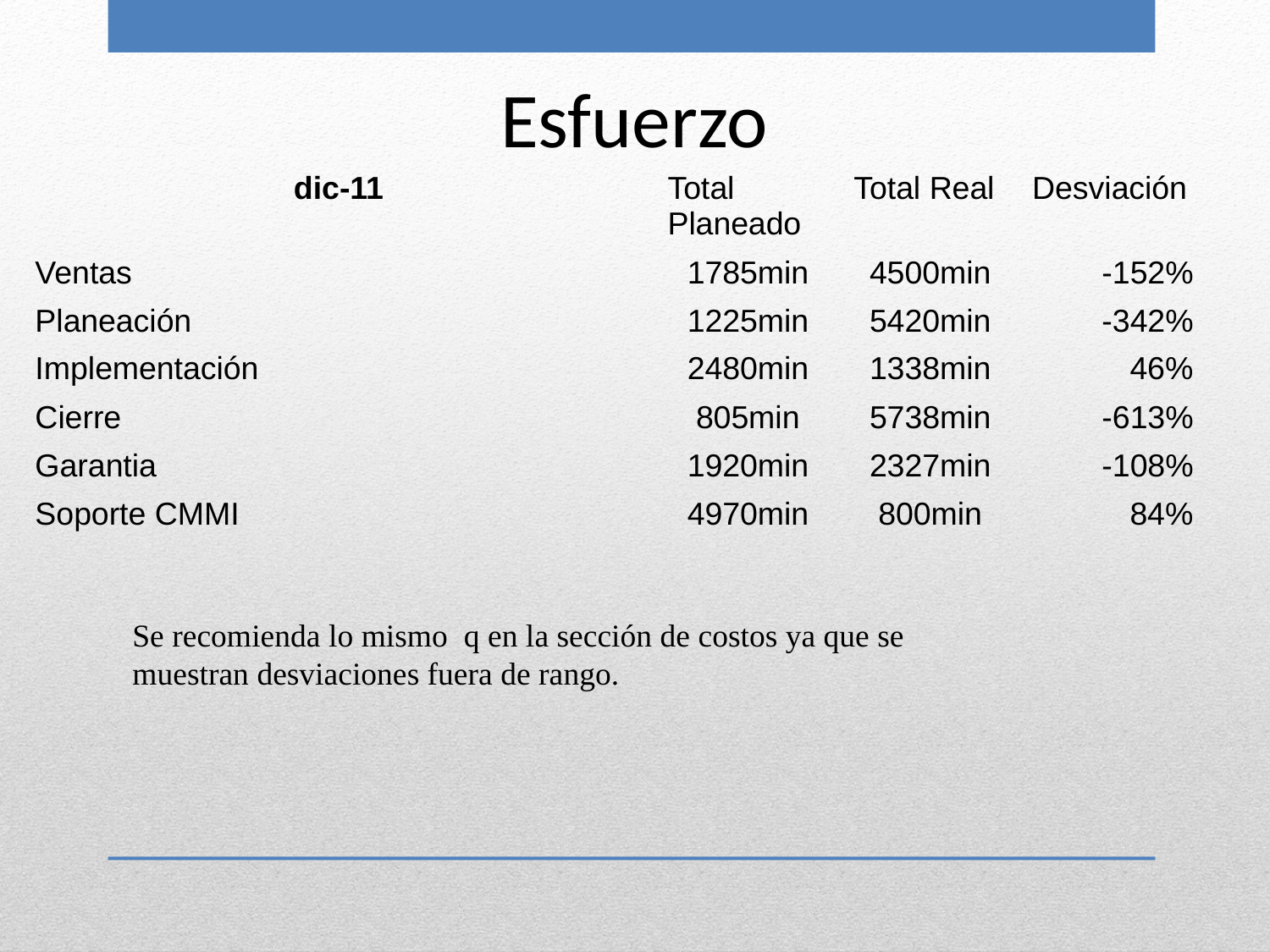

Esfuerzo
| dic-11 | Total Planeado | Total Real | Desviación |
| --- | --- | --- | --- |
| Ventas | 1785min | 4500min | -152% |
| Planeación | 1225min | 5420min | -342% |
| Implementación | 2480min | 1338min | 46% |
| Cierre | 805min | 5738min | -613% |
| Garantia | 1920min | 2327min | -108% |
| Soporte CMMI | 4970min | 800min | 84% |

Se recomienda lo mismo  q en la sección de costos ya que se muestran desviaciones fuera de rango.